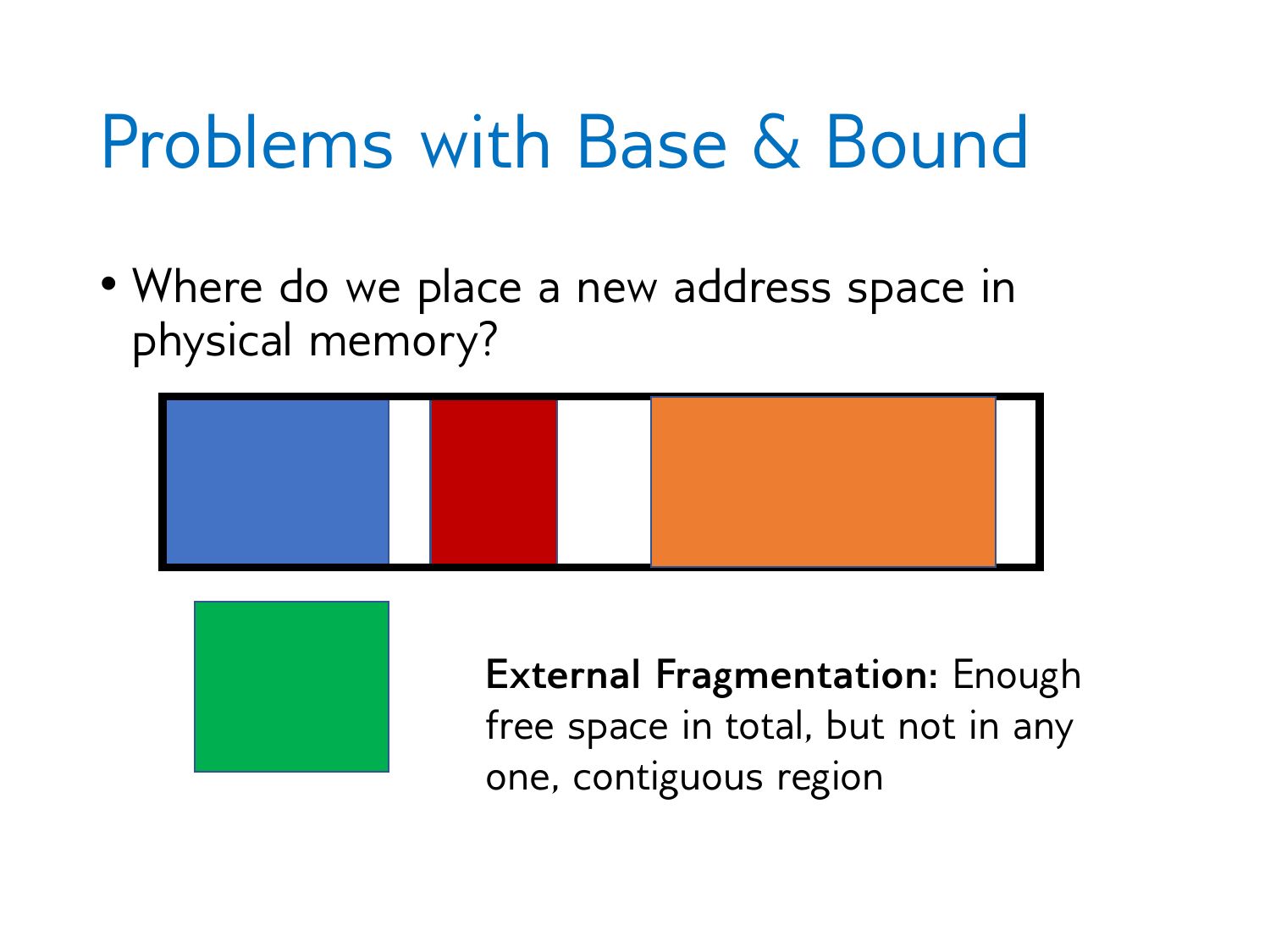

# Problems with Base & Bound
Where do we place a new address space in physical memory?

External Fragmentation: Enough free space in total, but not in any one, contiguous region